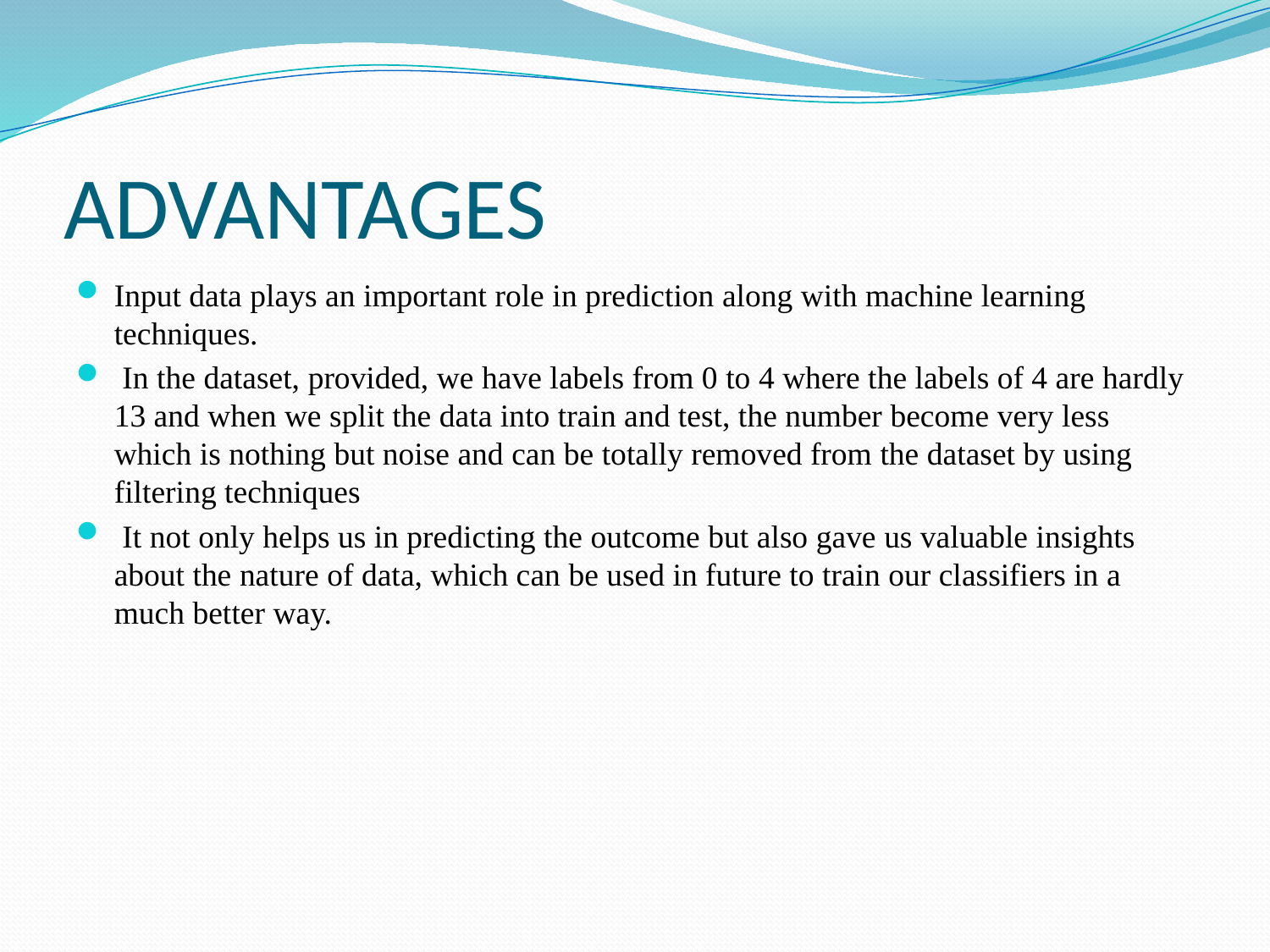

# ADVANTAGES
Input data plays an important role in prediction along with machine learning techniques.
 In the dataset, provided, we have labels from 0 to 4 where the labels of 4 are hardly 13 and when we split the data into train and test, the number become very less which is nothing but noise and can be totally removed from the dataset by using filtering techniques
 It not only helps us in predicting the outcome but also gave us valuable insights about the nature of data, which can be used in future to train our classifiers in a much better way.